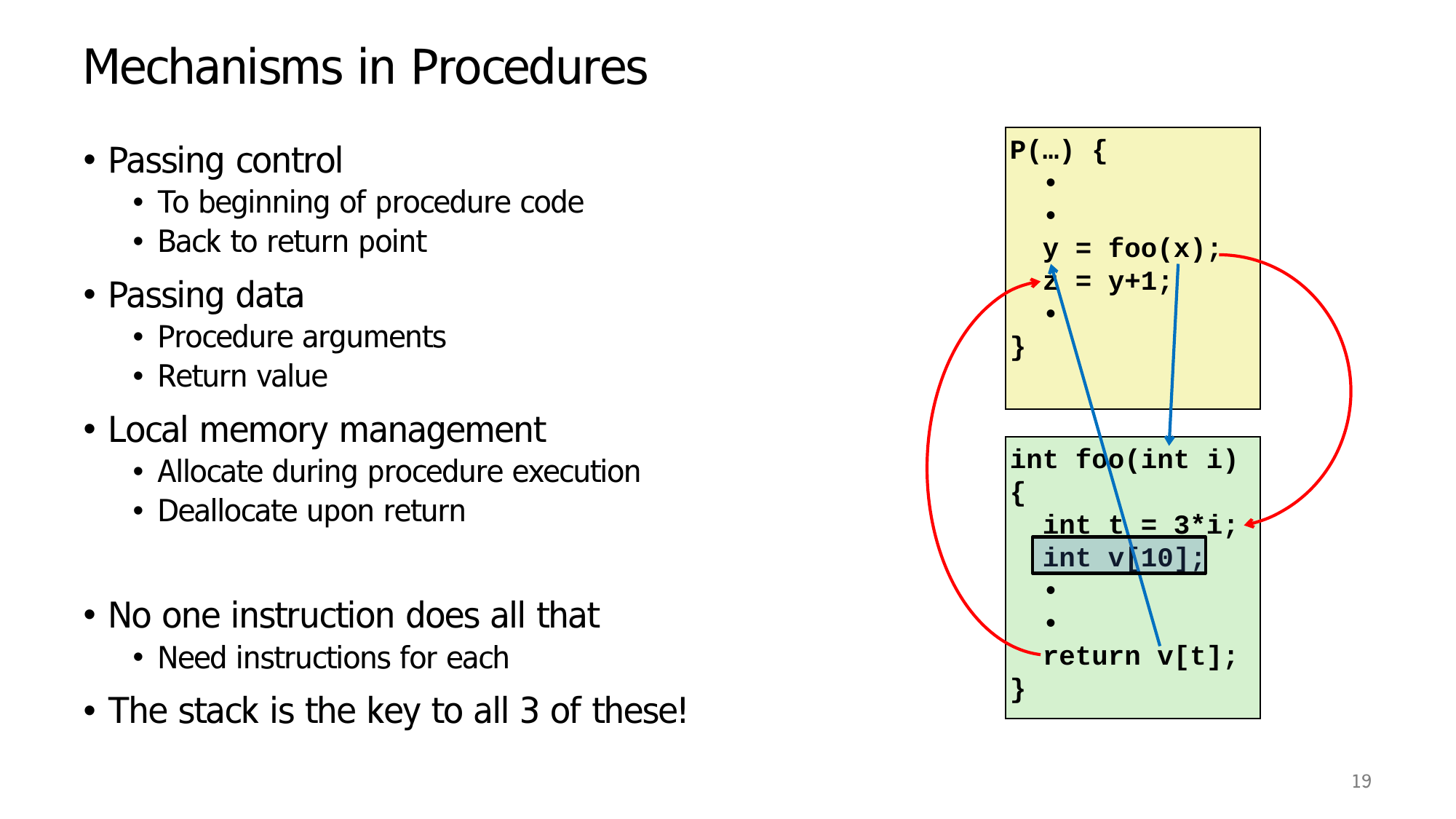

# Mechanisms in Procedures
P(…) {
  •
  •
  y = foo(x);
  z = y+1;
  •
}
Passing control
To beginning of procedure code
Back to return point
Passing data
Procedure arguments
Return value
Local memory management
Allocate during procedure execution
Deallocate upon return

No one instruction does all that
Need instructions for each
The stack is the key to all 3 of these!

int foo(int i)
{
  int t = 3*i;
  int v[10];
  •
  •
  return v[t];
}

19